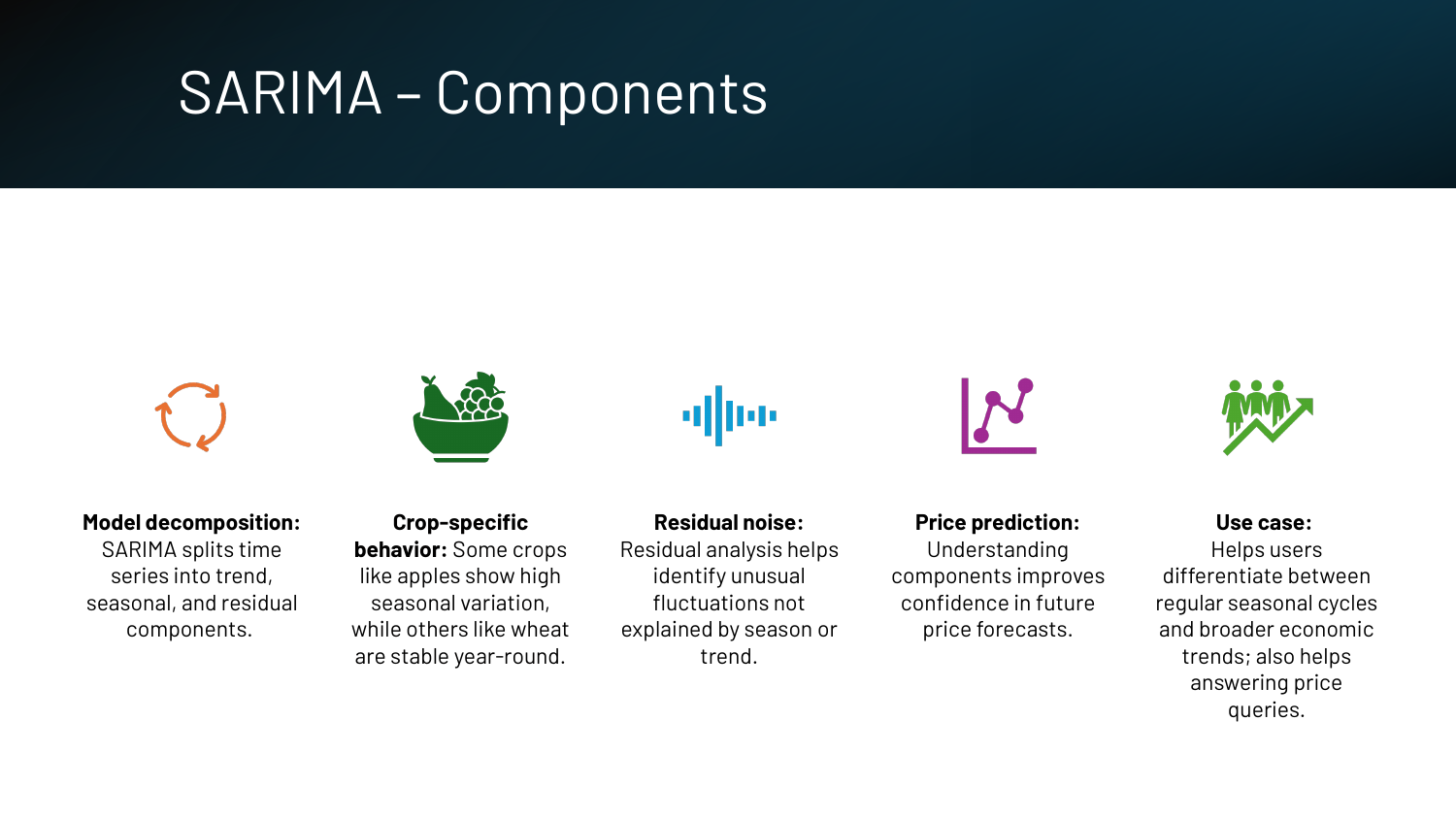

# SARIMA – Components
Model decomposition: SARIMA splits time series into trend, seasonal, and residual components.
Crop-specific behavior: Some crops like apples show high seasonal variation, while others like wheat are stable year-round.
Residual noise: Residual analysis helps identify unusual fluctuations not explained by season or trend.
Price prediction: Understanding components improves confidence in future price forecasts.
Use case:
Helps users differentiate between regular seasonal cycles and broader economic trends; also helps answering price queries.